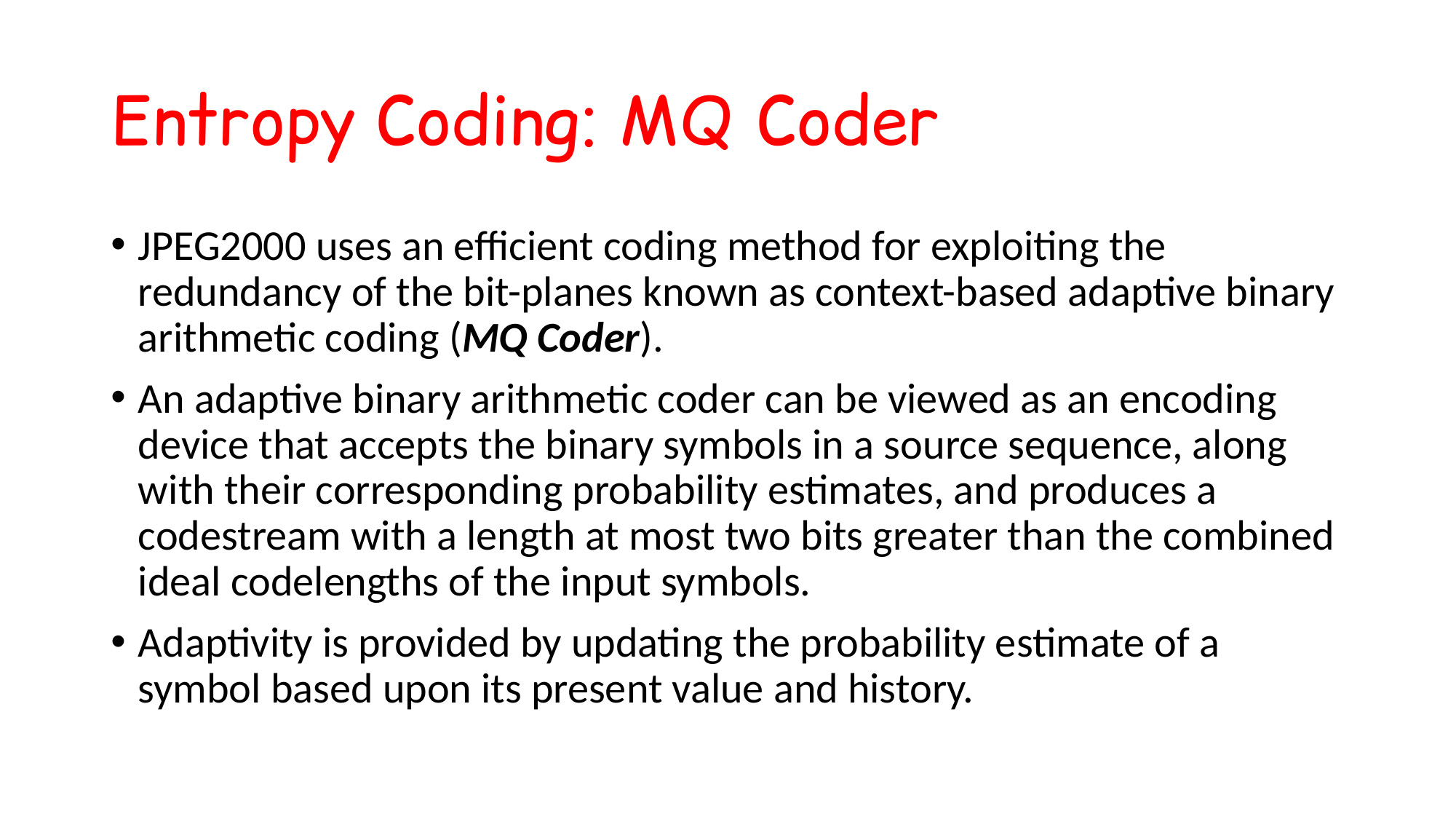

# Entropy Coding: MQ Coder
JPEG2000 uses an efficient coding method for exploiting the redundancy of the bit-planes known as context-based adaptive binary arithmetic coding (MQ Coder).
An adaptive binary arithmetic coder can be viewed as an encoding device that accepts the binary symbols in a source sequence, along with their corresponding probability estimates, and produces a codestream with a length at most two bits greater than the combined ideal codelengths of the input symbols.
Adaptivity is provided by updating the probability estimate of a symbol based upon its present value and history.